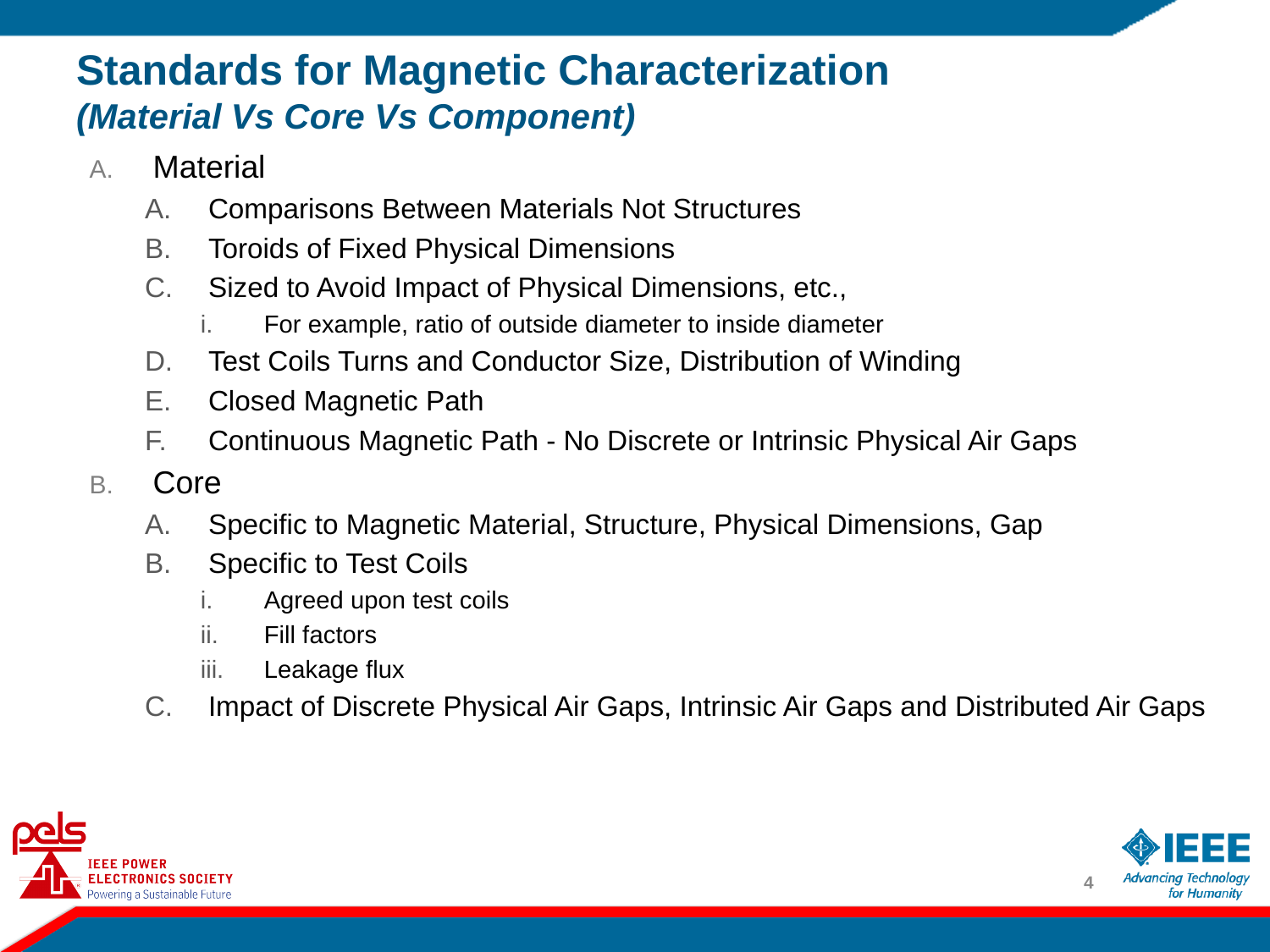

# Standards for Magnetic Characterization (Material Vs Core Vs Component)
Material
Comparisons Between Materials Not Structures
Toroids of Fixed Physical Dimensions
Sized to Avoid Impact of Physical Dimensions, etc.,
For example, ratio of outside diameter to inside diameter
Test Coils Turns and Conductor Size, Distribution of Winding
Closed Magnetic Path
Continuous Magnetic Path - No Discrete or Intrinsic Physical Air Gaps
Core
Specific to Magnetic Material, Structure, Physical Dimensions, Gap
Specific to Test Coils
Agreed upon test coils
Fill factors
Leakage flux
Impact of Discrete Physical Air Gaps, Intrinsic Air Gaps and Distributed Air Gaps

4